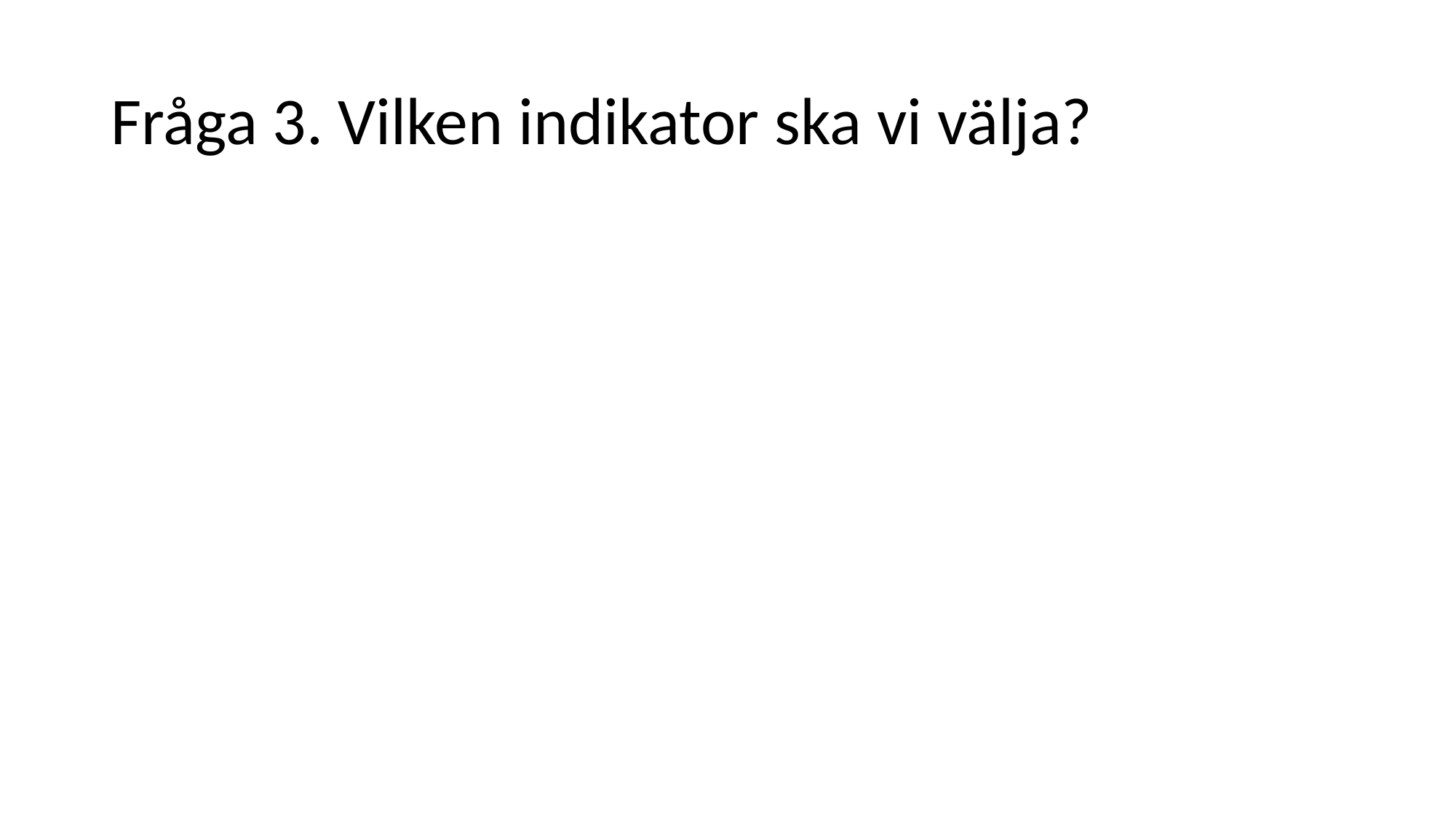

# Fråga 3. Vilken indikator ska vi välja?